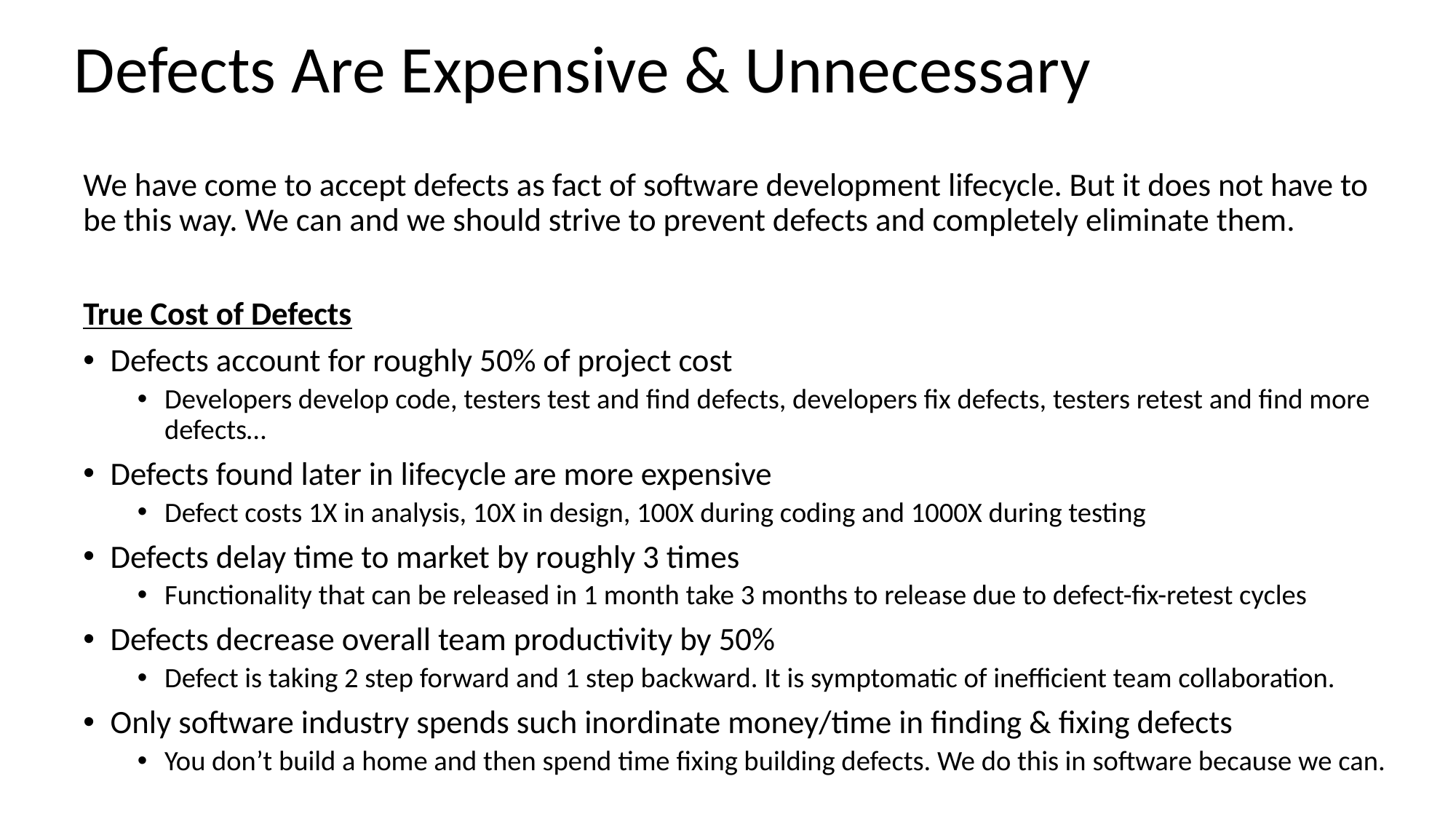

# Defects Are Expensive & Unnecessary
We have come to accept defects as fact of software development lifecycle. But it does not have to be this way. We can and we should strive to prevent defects and completely eliminate them.

True Cost of Defects
Defects account for roughly 50% of project cost
Developers develop code, testers test and find defects, developers fix defects, testers retest and find more defects…
Defects found later in lifecycle are more expensive
Defect costs 1X in analysis, 10X in design, 100X during coding and 1000X during testing
Defects delay time to market by roughly 3 times
Functionality that can be released in 1 month take 3 months to release due to defect-fix-retest cycles
Defects decrease overall team productivity by 50%
Defect is taking 2 step forward and 1 step backward. It is symptomatic of inefficient team collaboration.
Only software industry spends such inordinate money/time in finding & fixing defects
You don’t build a home and then spend time fixing building defects. We do this in software because we can.